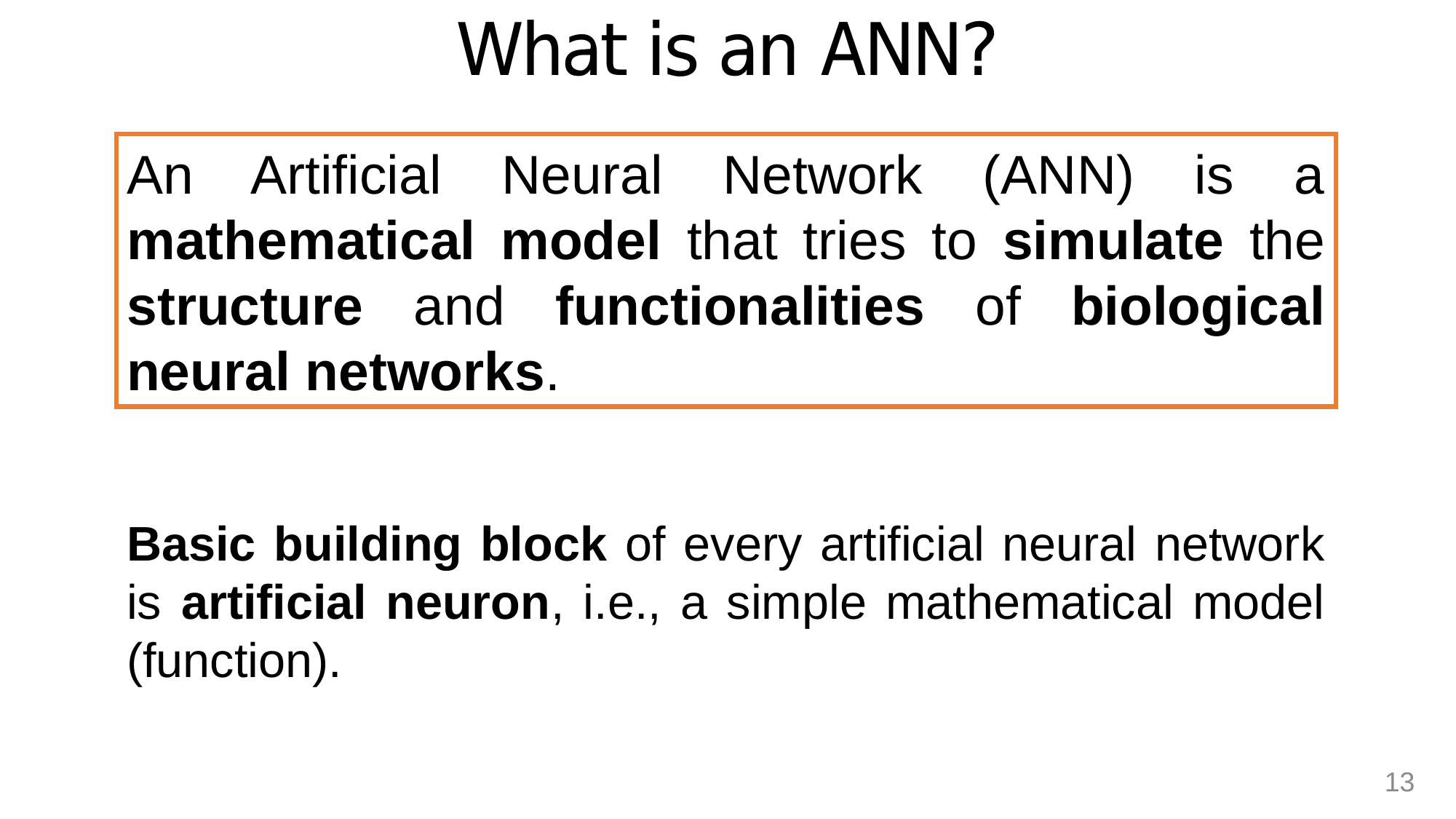

# What is an ANN?
An Artificial Neural Network (ANN) is a mathematical model that tries to simulate the structure and functionalities of biological neural networks.
Basic building block of every artificial neural network is artificial neuron, i.e., a simple mathematical model (function).
13